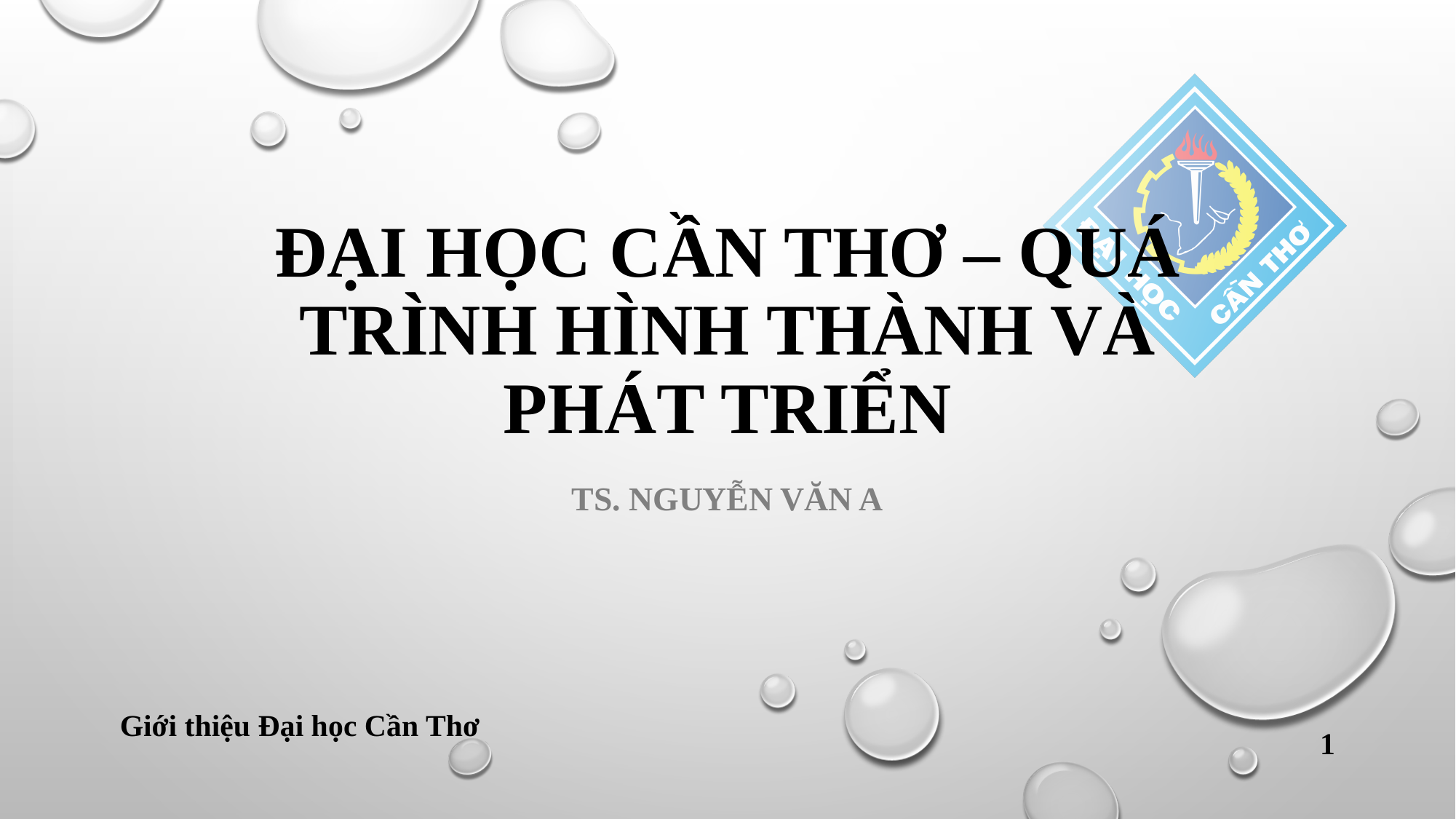

# ĐẠI HỌC CẦN THƠ – QUÁ TRÌNH HÌNH THÀNH VÀ PHÁT TRIỂN
TS. Nguyễn văn a
Giới thiệu Đại học Cần Thơ

1